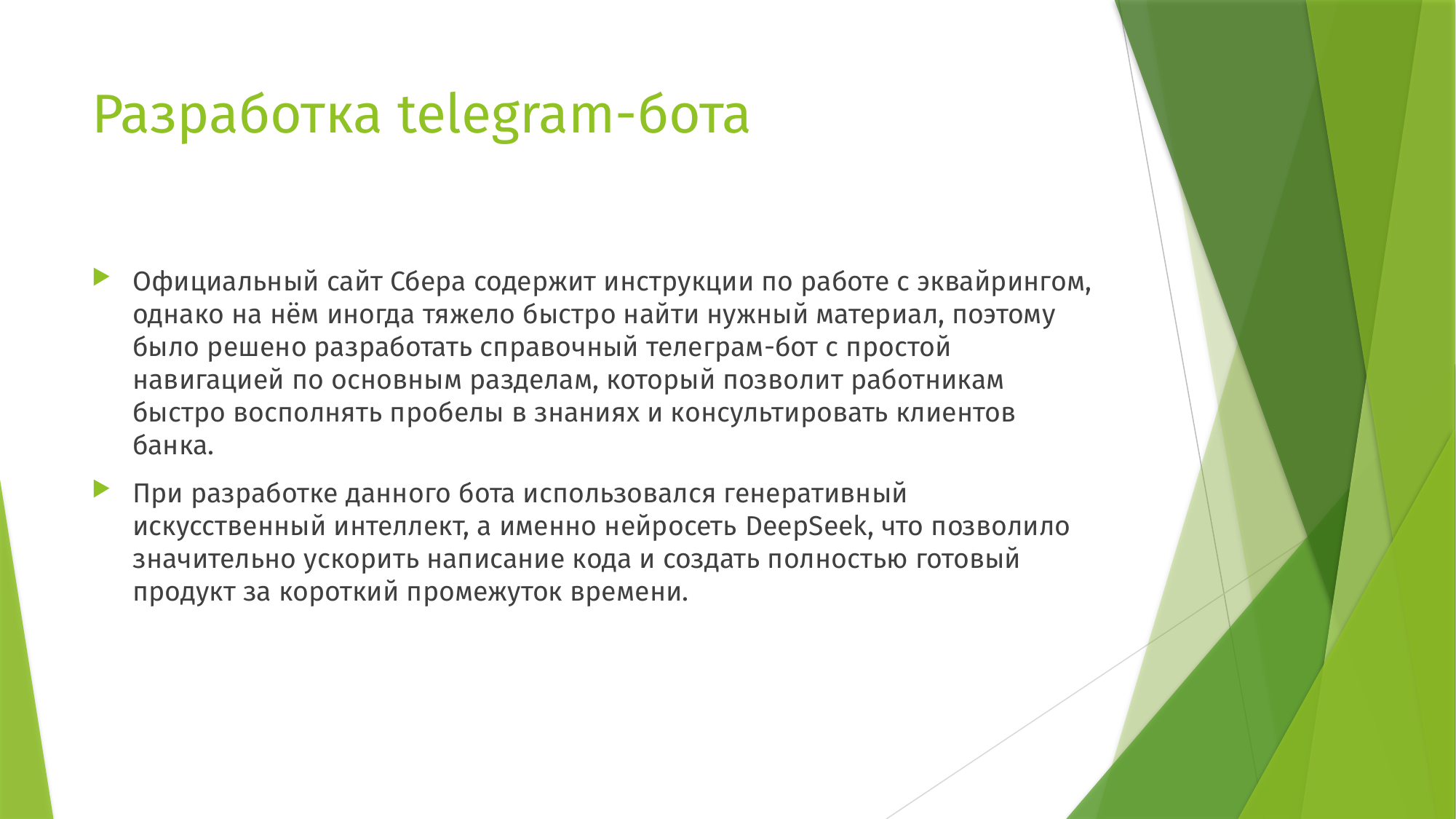

# Разработка telegram-бота
Официальный сайт Сбера содержит инструкции по работе с эквайрингом, однако на нём иногда тяжело быстро найти нужный материал, поэтому было решено разработать справочный телеграм-бот с простой навигацией по основным разделам, который позволит работникам быстро восполнять пробелы в знаниях и консультировать клиентов банка.
При разработке данного бота использовался генеративный искусственный интеллект, а именно нейросеть DeepSeek, что позволило значительно ускорить написание кода и создать полностью готовый продукт за короткий промежуток времени.